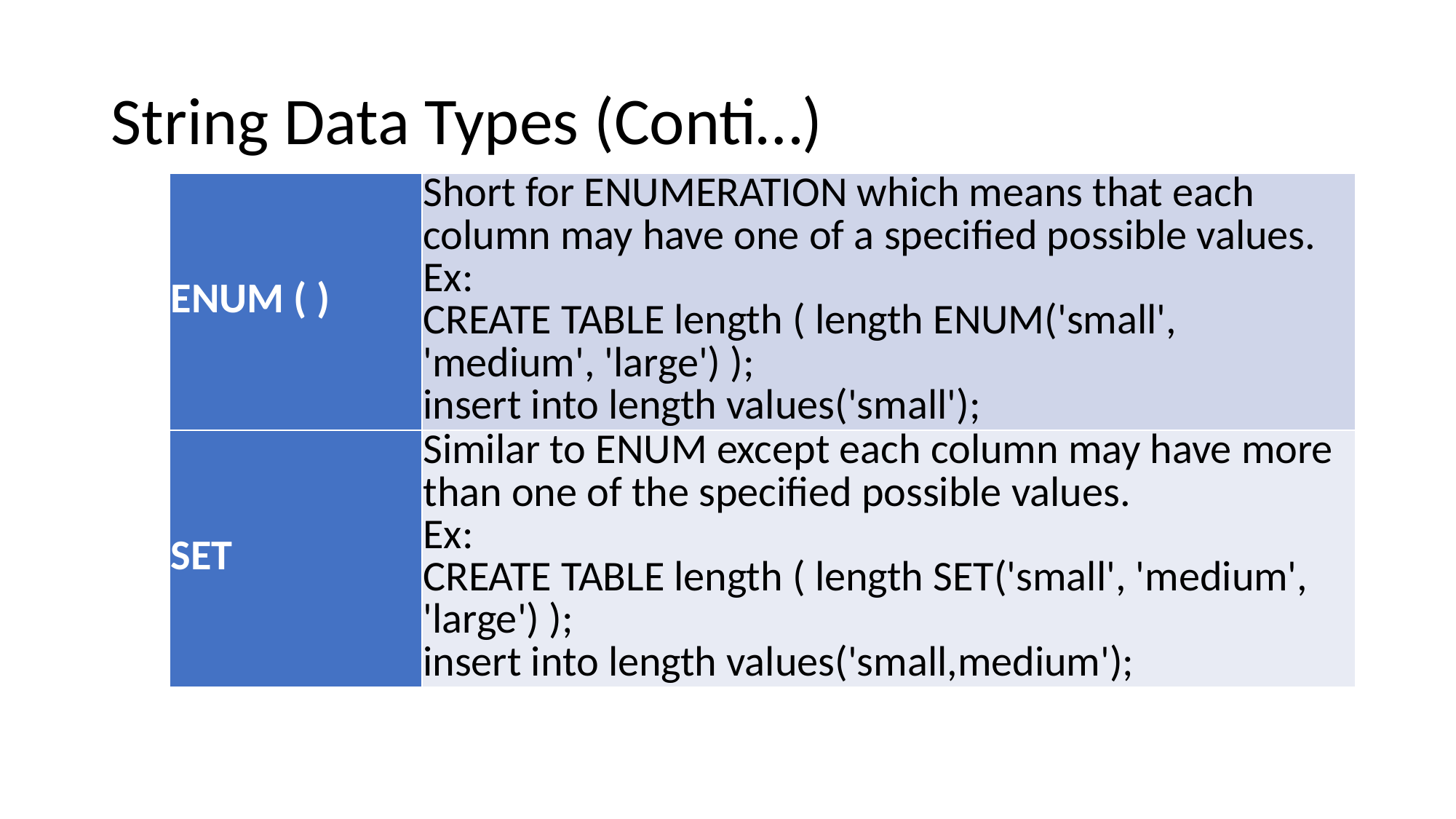

# String Data Types (Conti…)
| ENUM ( ) | Short for ENUMERATION which means that each column may have one of a specified possible values. Ex: CREATE TABLE length ( length ENUM('small', 'medium', 'large') ); insert into length values('small'); |
| --- | --- |
| SET | Similar to ENUM except each column may have more than one of the specified possible values. Ex: CREATE TABLE length ( length SET('small', 'medium', 'large') ); insert into length values('small,medium'); |